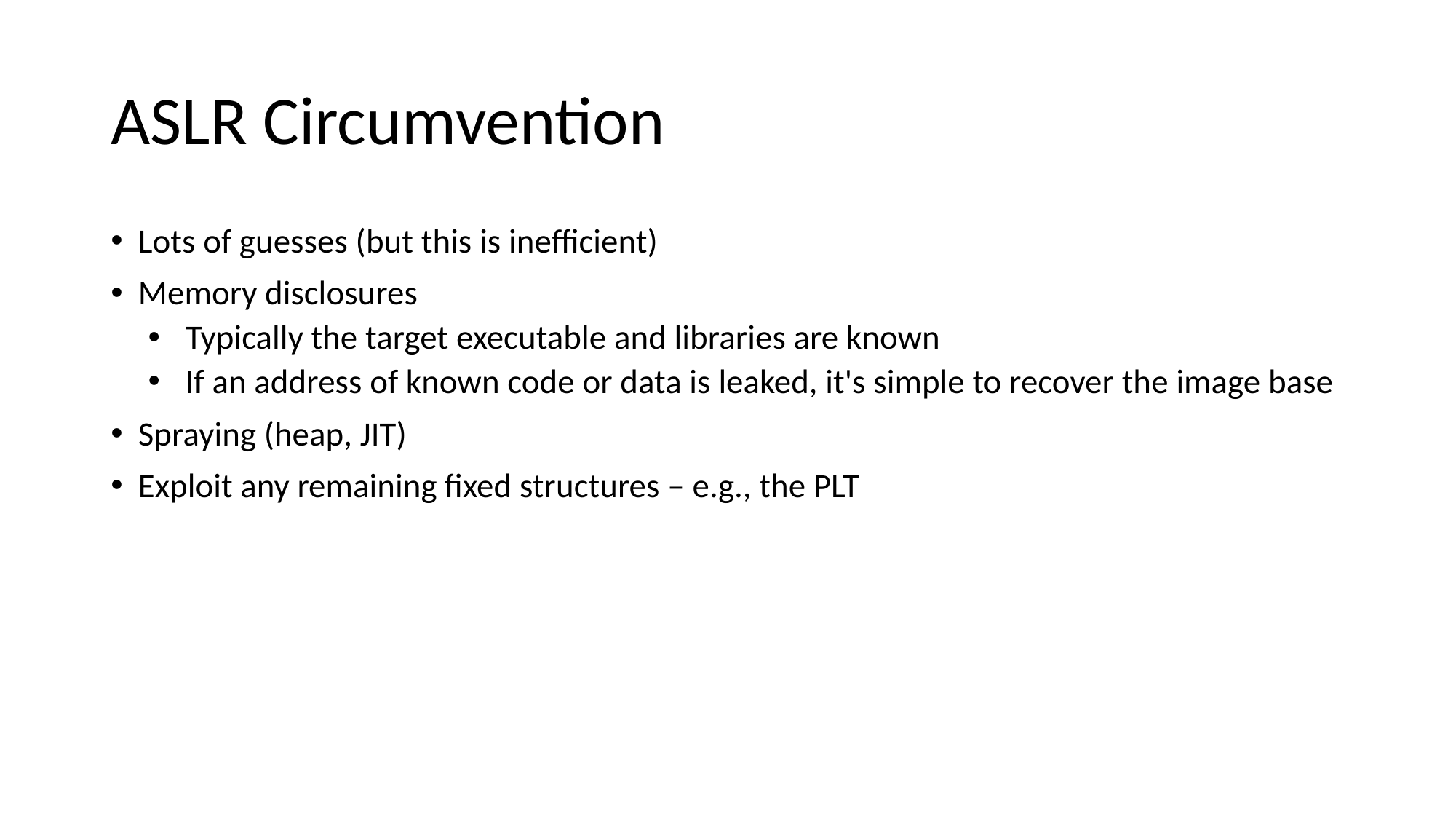

# ASLR Circumvention
Lots of guesses (but this is inefficient)
Memory disclosures
Typically the target executable and libraries are known
If an address of known code or data is leaked, it's simple to recover the image base
Spraying (heap, JIT)
Exploit any remaining fixed structures – e.g., the PLT